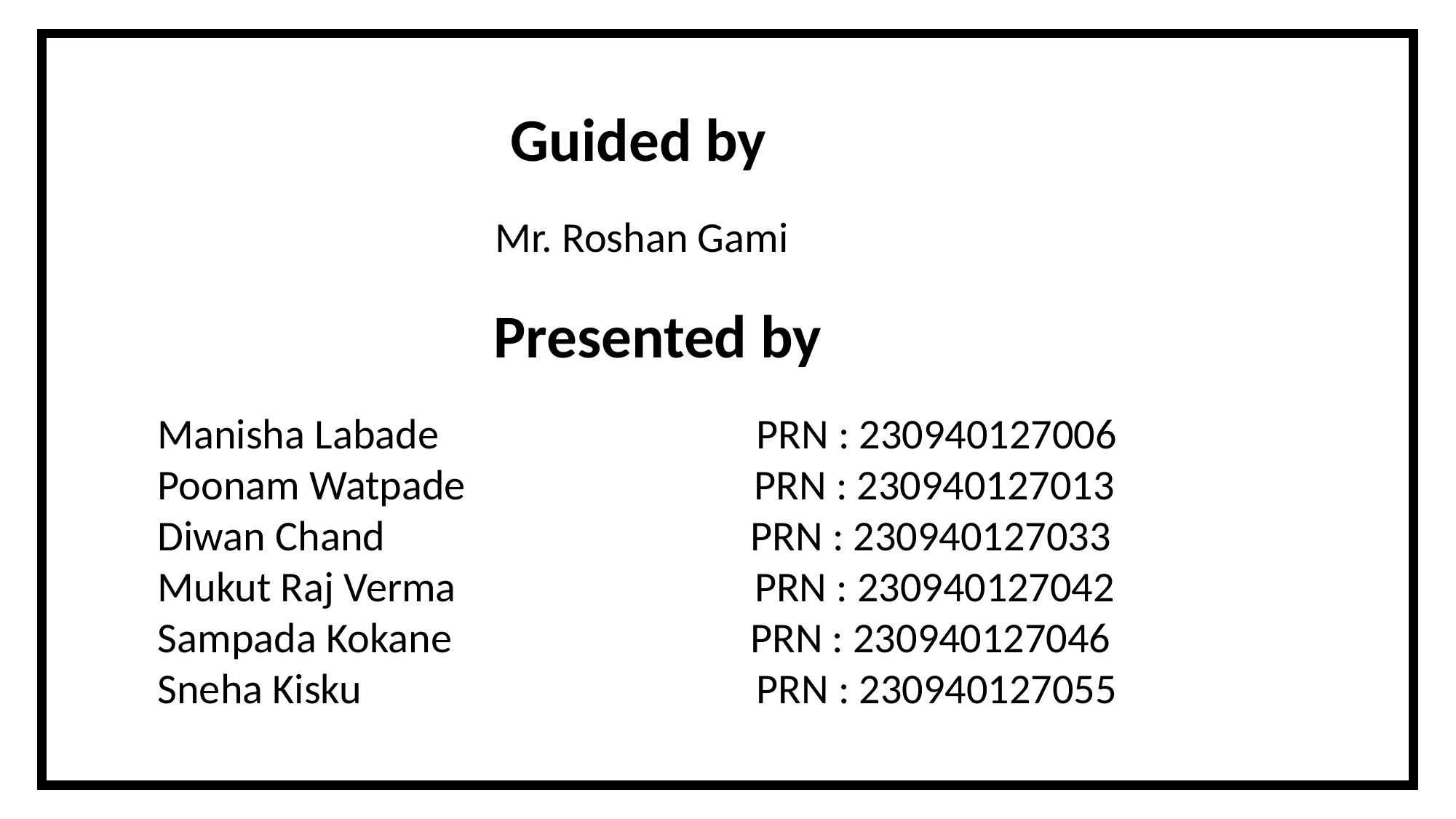

Guided by

                                   Mr. Roshan Gami

                                         Presented by

Manisha Labade                                 PRN : 230940127006
Poonam Watpade                              PRN : 230940127013
Diwan Chand                                      PRN : 230940127033
Mukut Raj Verma                               PRN : 230940127042
Sampada Kokane                               PRN : 230940127046
Sneha Kisku                                         PRN : 230940127055